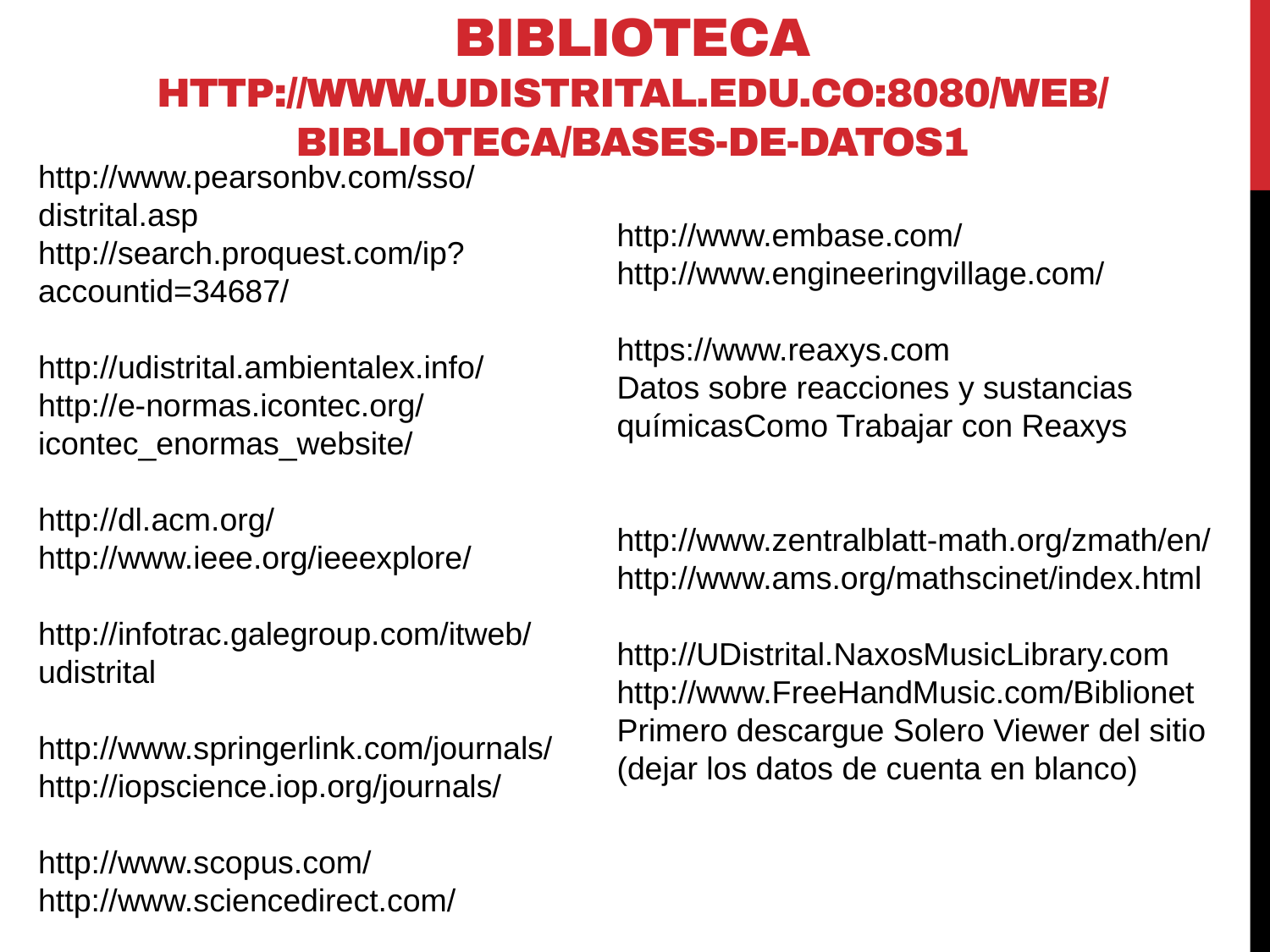

# BIBLIOTECA http://www.udistrital.edu.co:8080/web/biblioteca/bases-de-datos1

http://www.pearsonbv.com/sso/distrital.asp
http://search.proquest.com/ip?accountid=34687/

http://udistrital.ambientalex.info/
http://e-normas.icontec.org/icontec_enormas_website/

http://dl.acm.org/
http://www.ieee.org/ieeexplore/

http://infotrac.galegroup.com/itweb/udistrital

http://www.springerlink.com/journals/
http://iopscience.iop.org/journals/

http://www.scopus.com/
http://www.sciencedirect.com/

http://www.embase.com/
http://www.engineeringvillage.com/

https://www.reaxys.com
Datos sobre reacciones y sustancias químicasComo Trabajar con Reaxys

http://www.zentralblatt-math.org/zmath/en/
http://www.ams.org/mathscinet/index.html

http://UDistrital.NaxosMusicLibrary.com
http://www.FreeHandMusic.com/Biblionet
Primero descargue Solero Viewer del sitio (dejar los datos de cuenta en blanco)